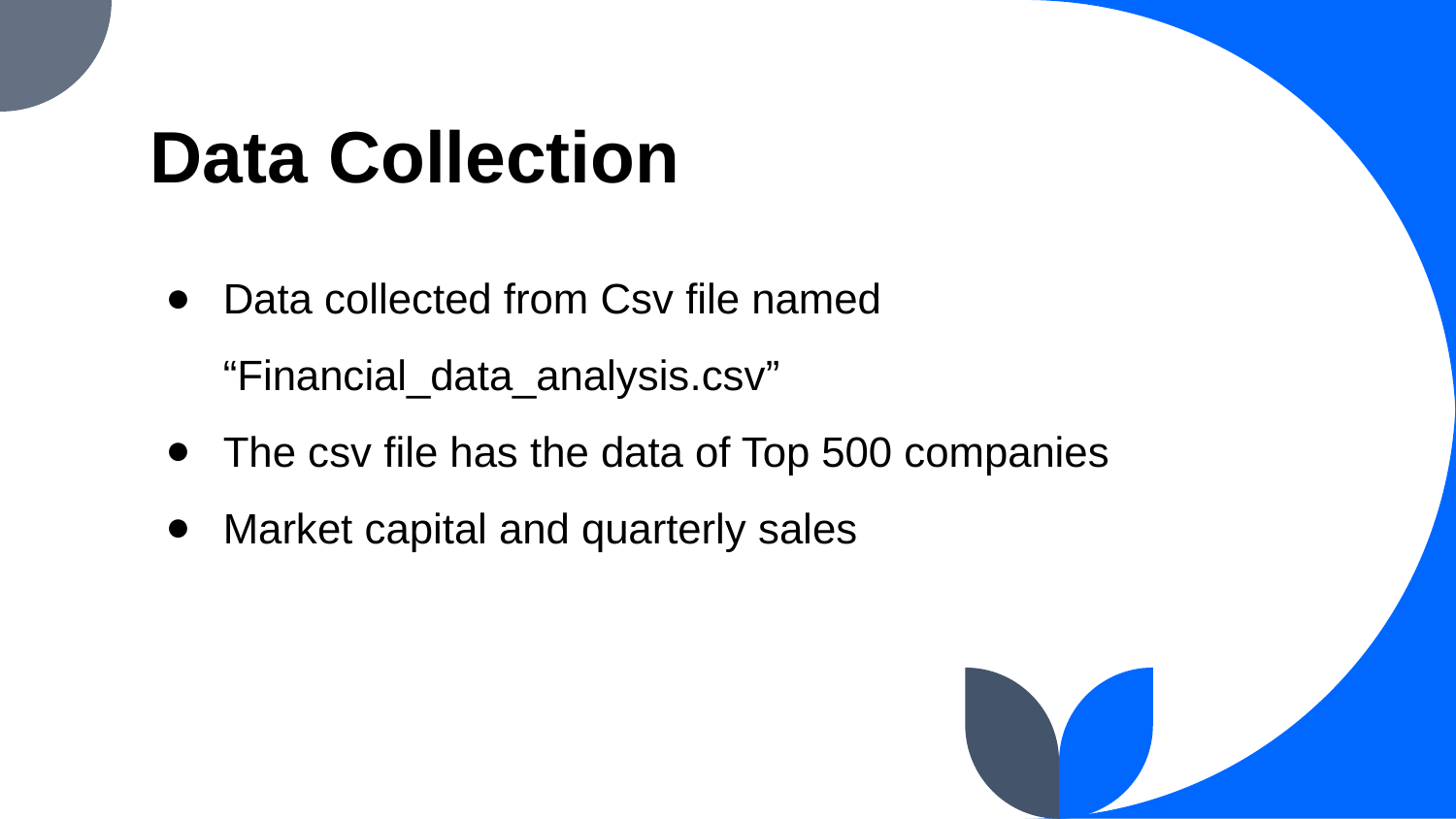

# Data Collection
Data collected from Csv file named “Financial_data_analysis.csv”
The csv file has the data of Top 500 companies
Market capital and quarterly sales